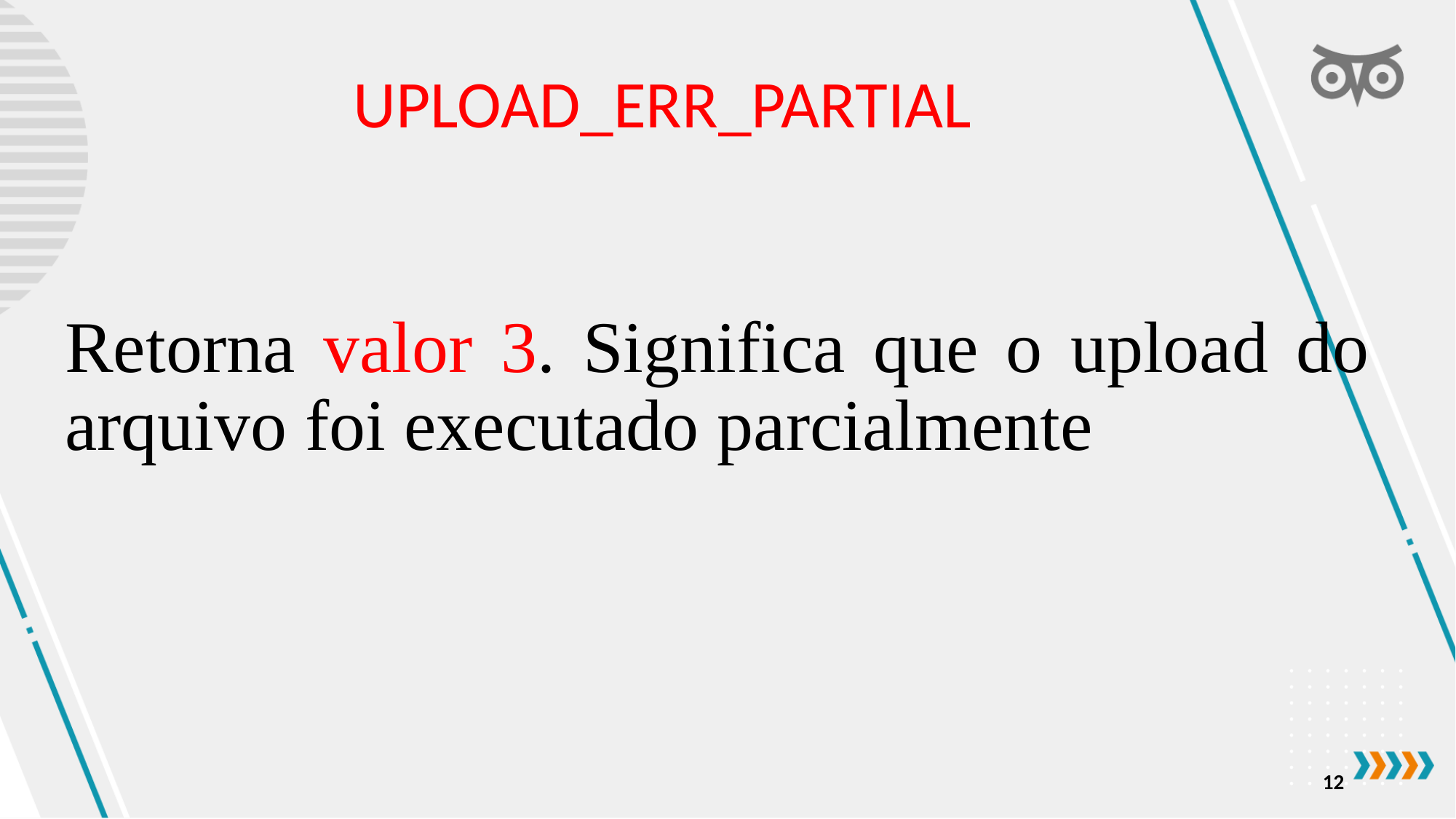

UPLOAD_ERR_PARTIAL
Retorna valor 3. Significa que o upload do arquivo foi executado parcialmente
12